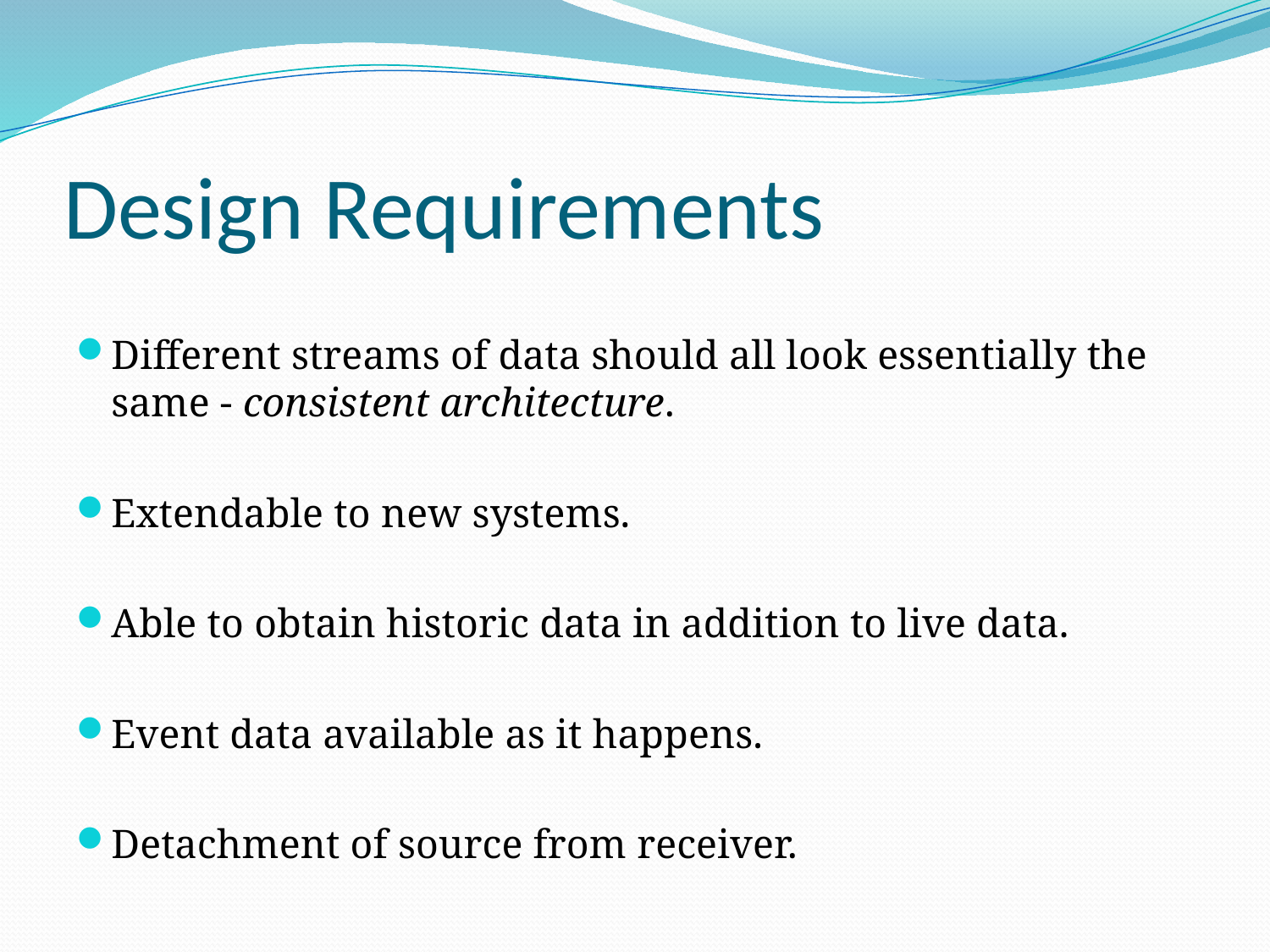

# Design Requirements

Different streams of data should all look essentially the same - consistent architecture.

Extendable to new systems.

Able to obtain historic data in addition to live data.

Event data available as it happens.

Detachment of source from receiver.